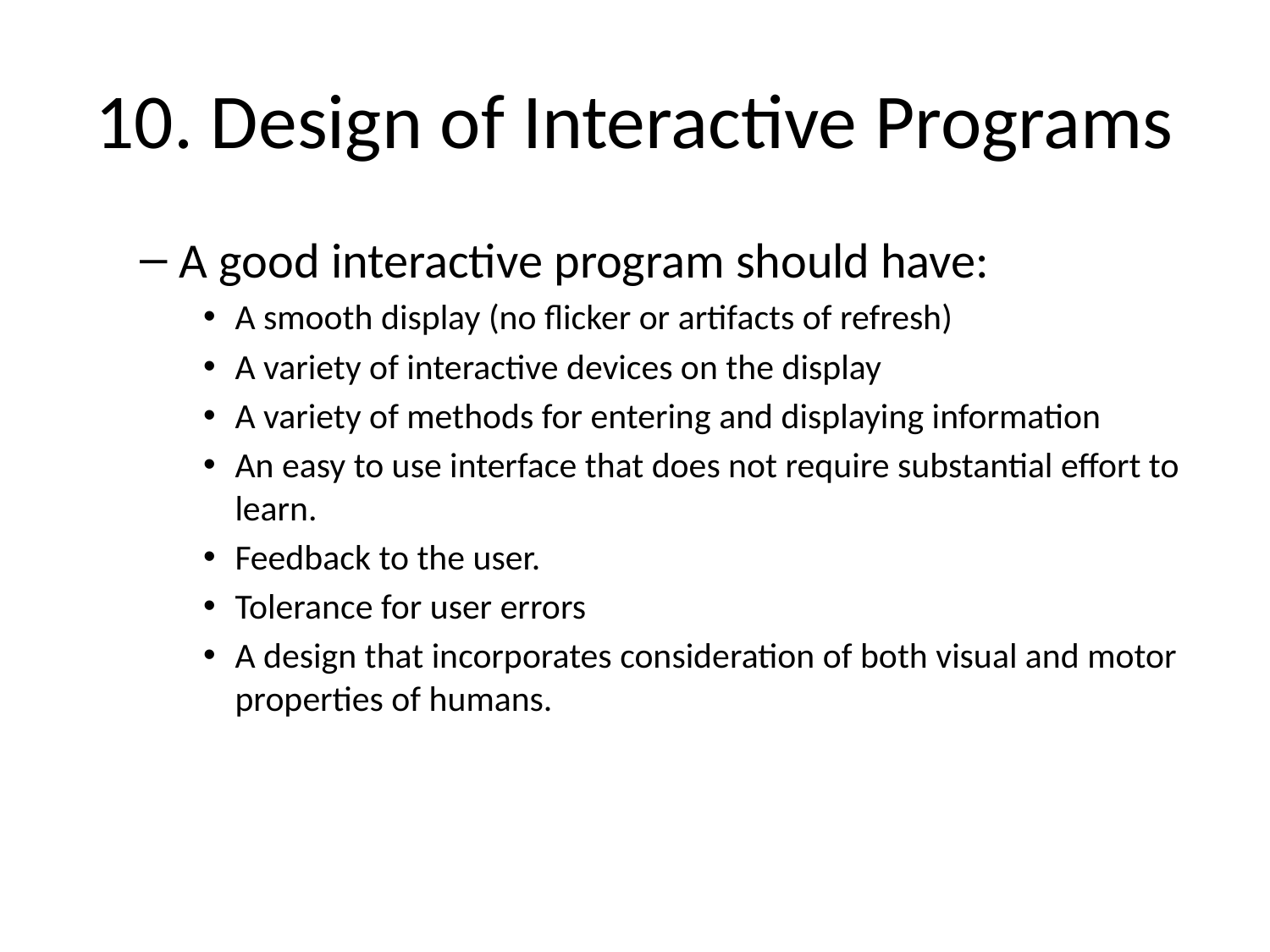

# 10. Design of Interactive Programs
A good interactive program should have:
A smooth display (no flicker or artifacts of refresh)
A variety of interactive devices on the display
A variety of methods for entering and displaying information
An easy to use interface that does not require substantial effort to learn.
Feedback to the user.
Tolerance for user errors
A design that incorporates consideration of both visual and motor properties of humans.